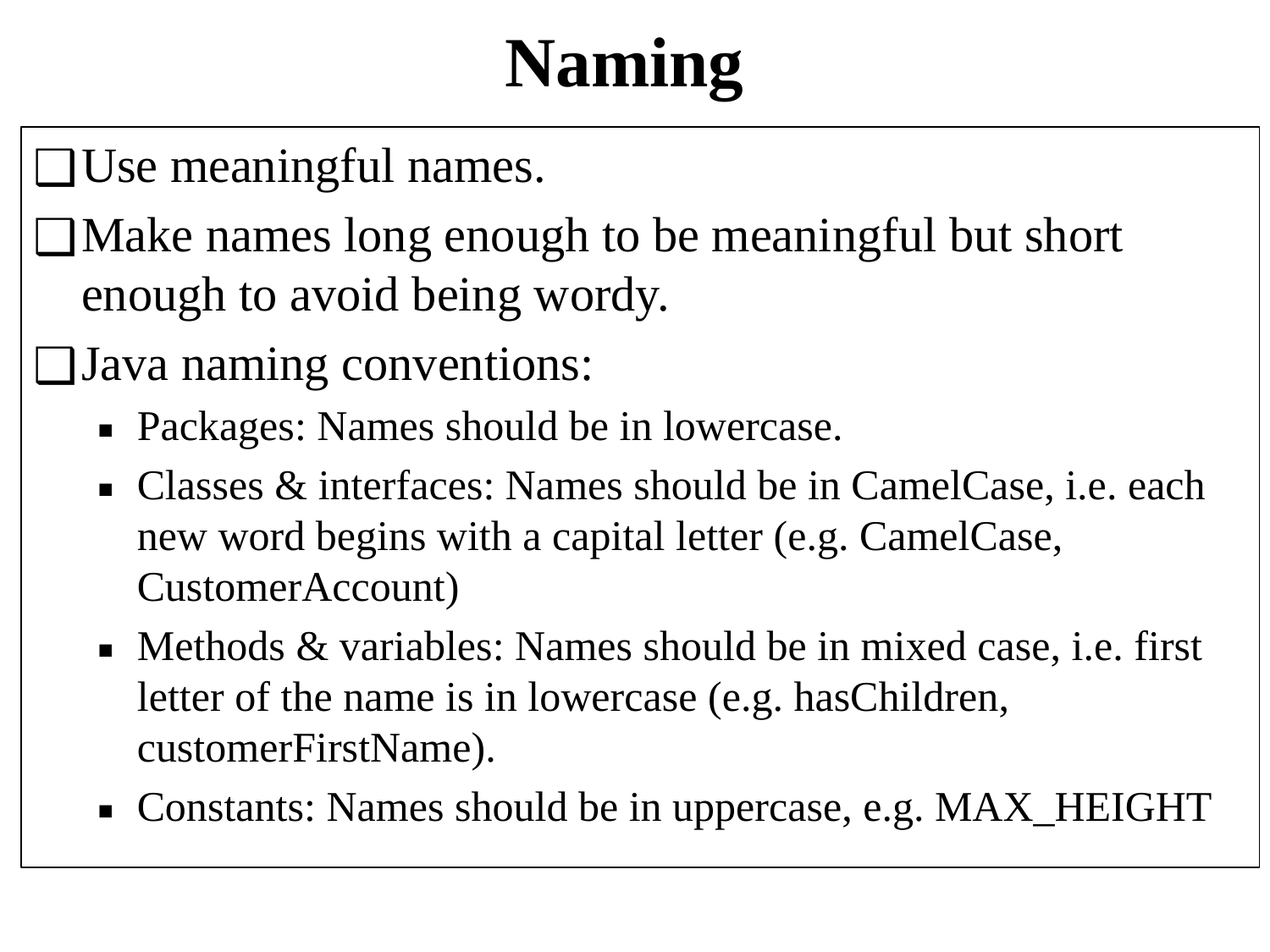

# Naming
Use meaningful names.
Make names long enough to be meaningful but short enough to avoid being wordy.
Java naming conventions:
Packages: Names should be in lowercase.
Classes & interfaces: Names should be in CamelCase, i.e. each new word begins with a capital letter (e.g. CamelCase, CustomerAccount)
Methods & variables: Names should be in mixed case, i.e. first letter of the name is in lowercase (e.g. hasChildren, customerFirstName).
Constants: Names should be in uppercase, e.g. MAX_HEIGHT